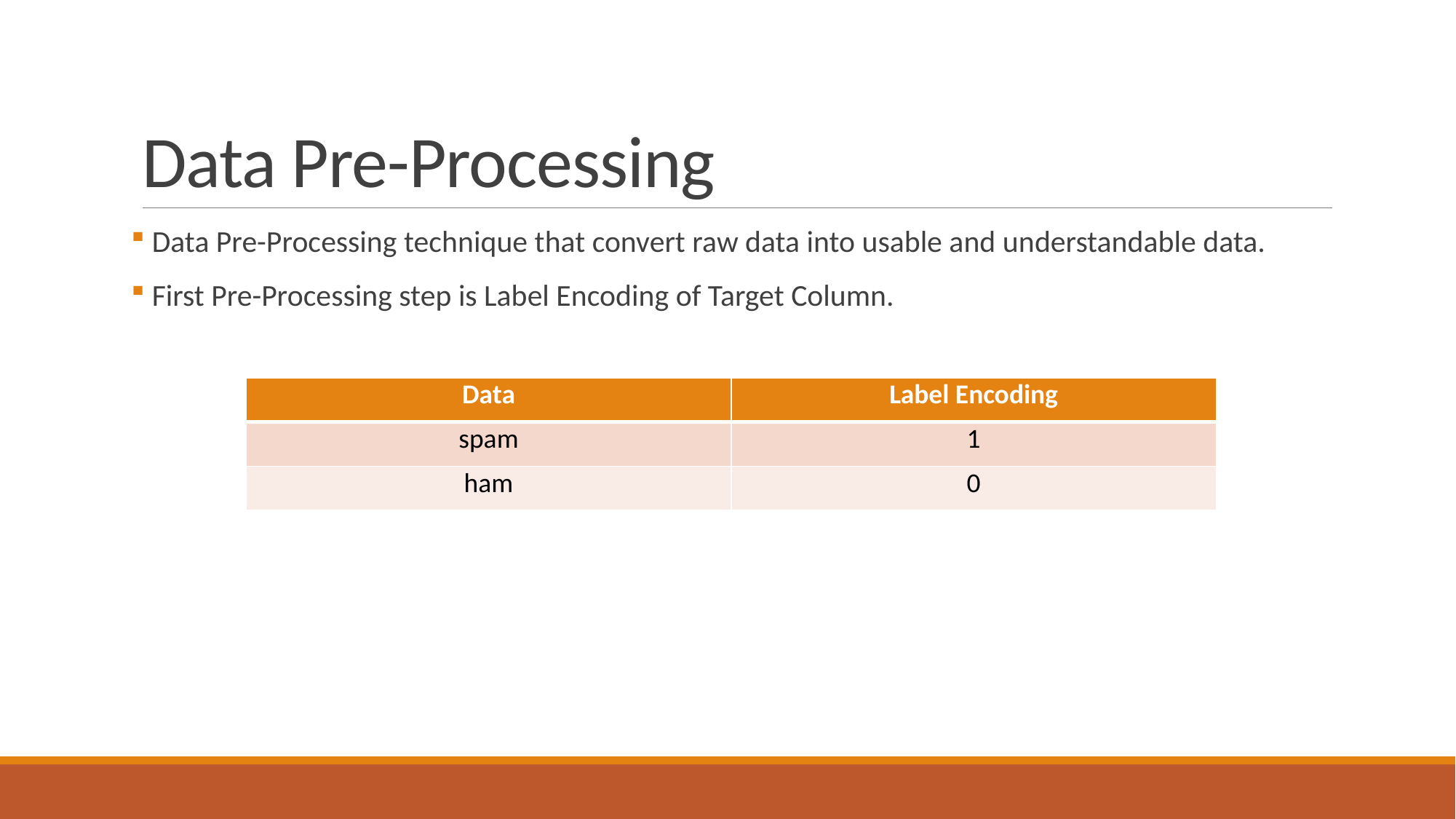

# Data Pre-Processing
 Data Pre-Processing technique that convert raw data into usable and understandable data.
 First Pre-Processing step is Label Encoding of Target Column.

| Data | Label Encoding |
| --- | --- |
| spam | 1 |
| ham | 0 |